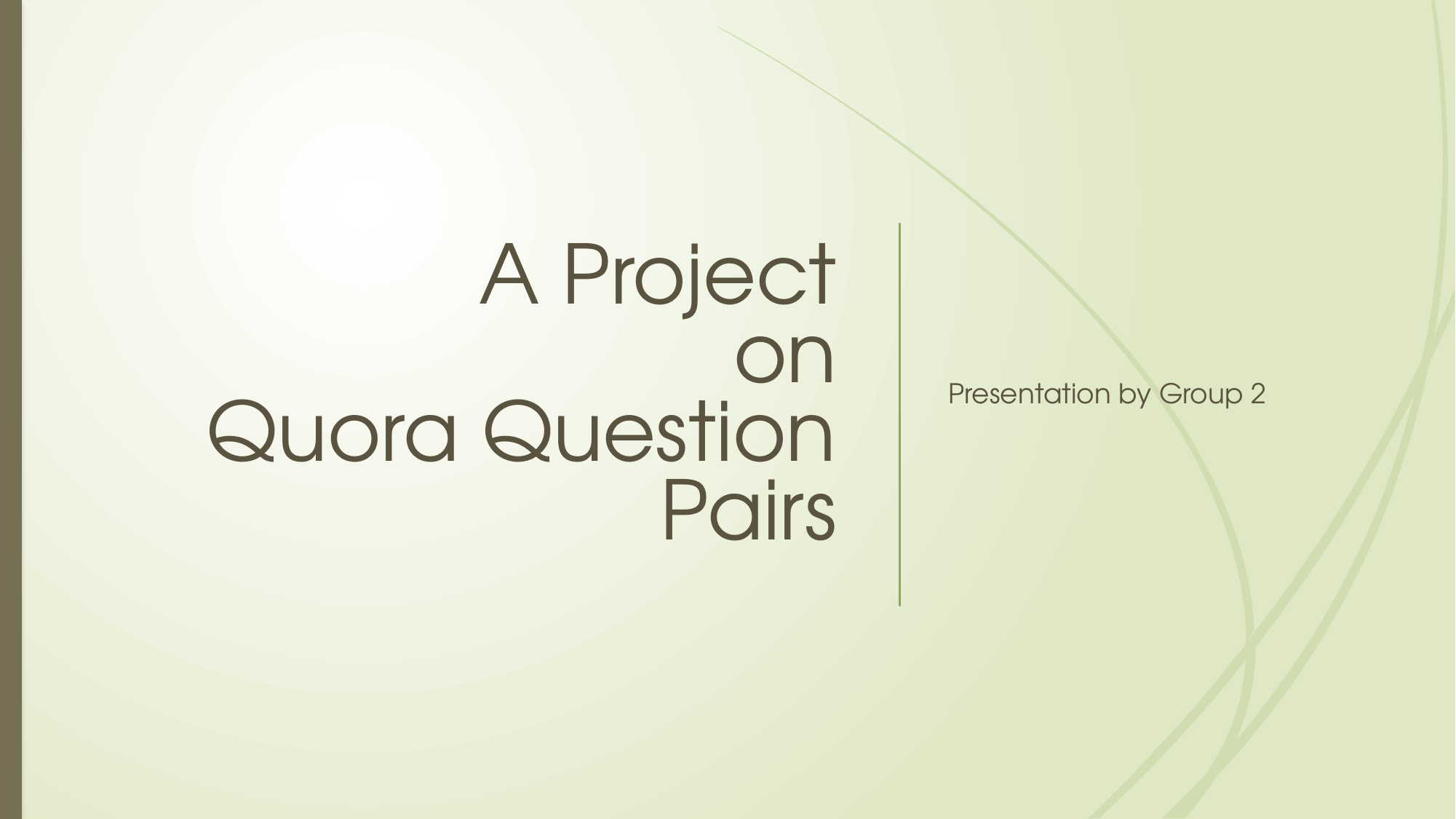

# A Project on Quora Question Pairs
Presentation by Group 2

1